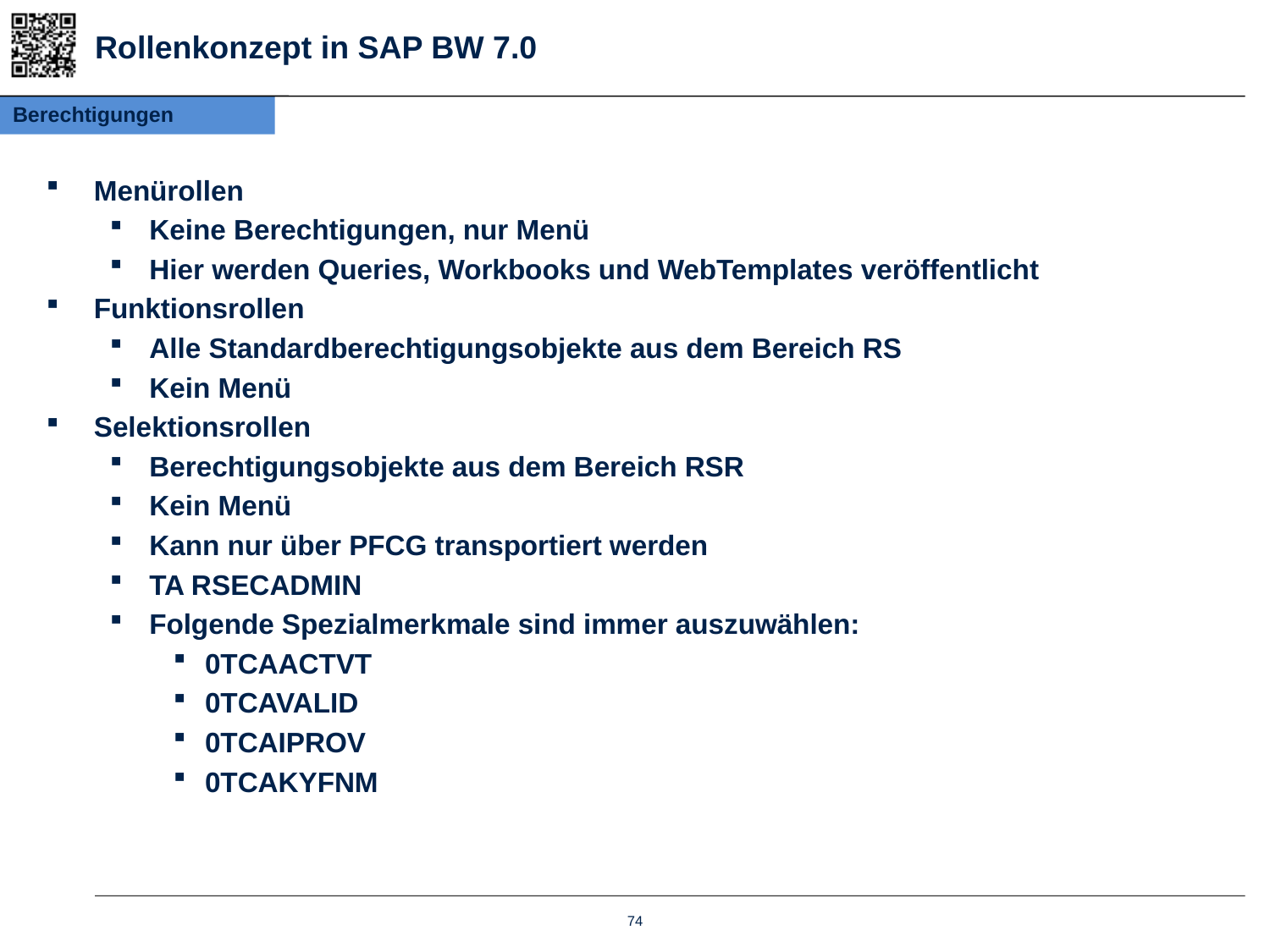

# Rollenkonzept in SAP BW 7.0
Berechtigungen
Menürollen
Keine Berechtigungen, nur Menü
Hier werden Queries, Workbooks und WebTemplates veröffentlicht
Funktionsrollen
Alle Standardberechtigungsobjekte aus dem Bereich RS
Kein Menü
Selektionsrollen
Berechtigungsobjekte aus dem Bereich RSR
Kein Menü
Kann nur über PFCG transportiert werden
TA RSECADMIN
Folgende Spezialmerkmale sind immer auszuwählen:
0TCAACTVT
0TCAVALID
0TCAIPROV
0TCAKYFNM